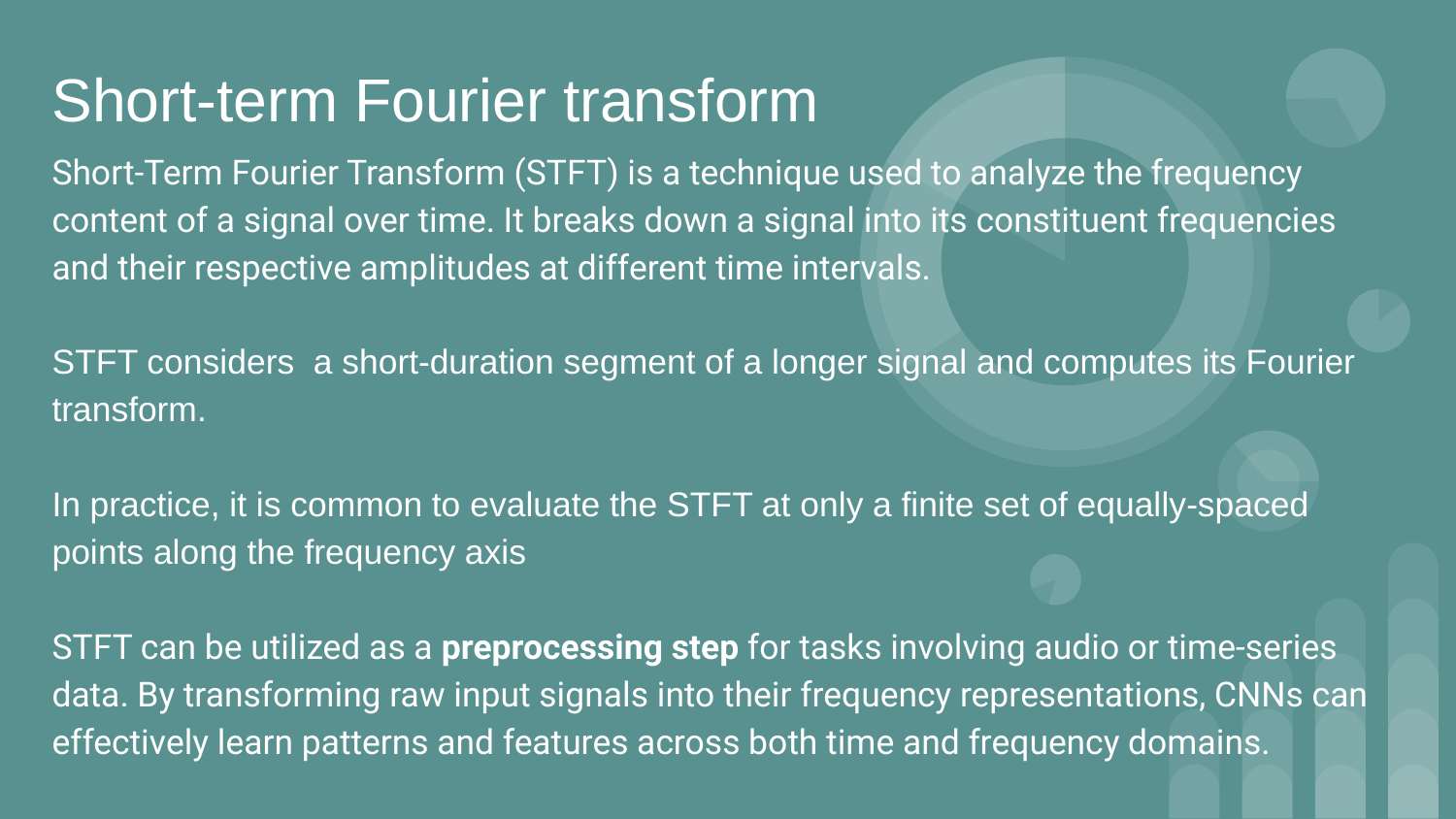

# Short-term Fourier transform
Short-Term Fourier Transform (STFT) is a technique used to analyze the frequency content of a signal over time. It breaks down a signal into its constituent frequencies and their respective amplitudes at different time intervals.

STFT considers  a short-duration segment of a longer signal and computes its Fourier transform.

In practice, it is common to evaluate the STFT at only a finite set of equally-spaced points along the frequency axis

STFT can be utilized as a preprocessing step for tasks involving audio or time-series data. By transforming raw input signals into their frequency representations, CNNs can effectively learn patterns and features across both time and frequency domains.